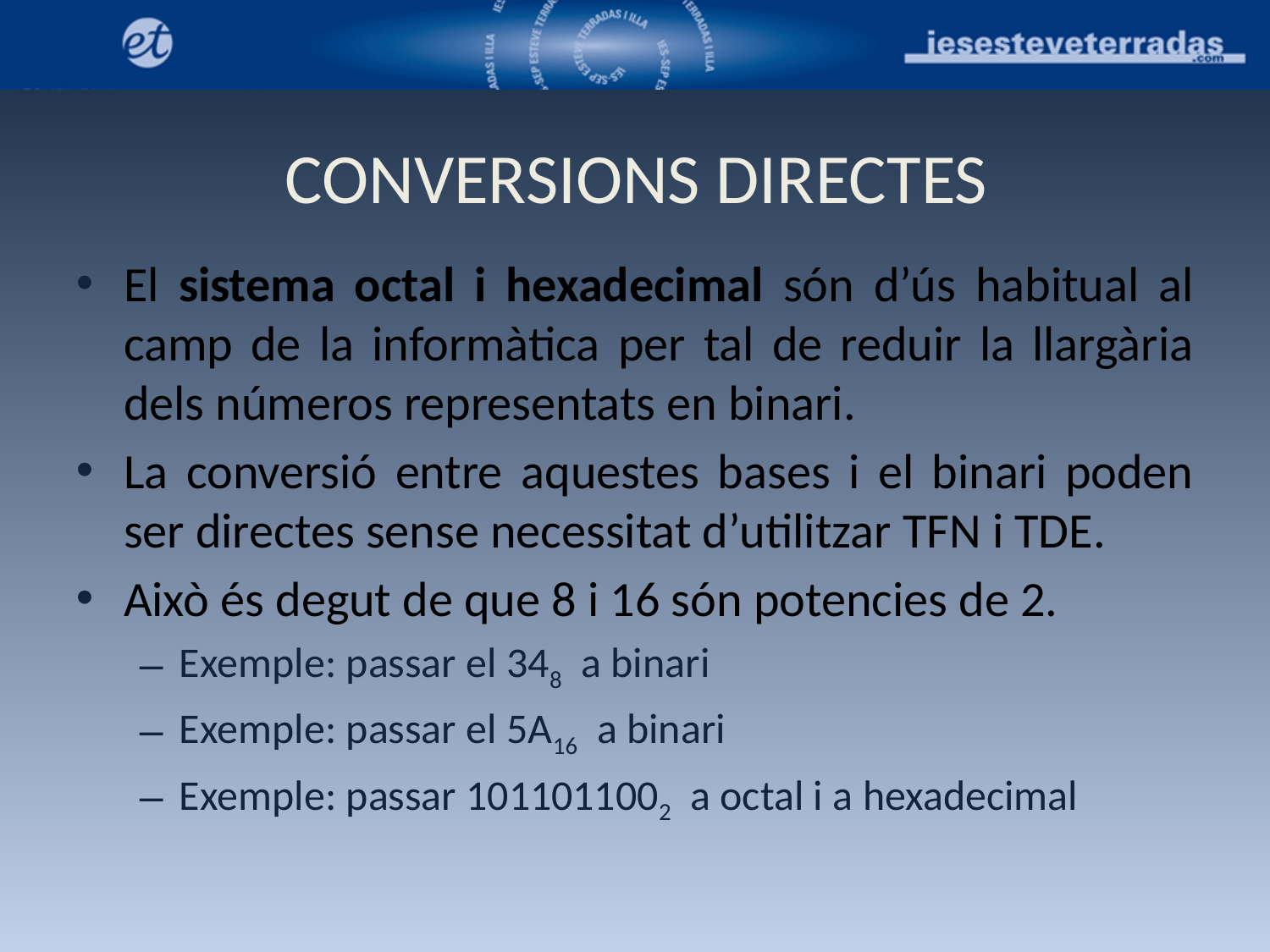

CONVERSIONS DIRECTES
El sistema octal i hexadecimal són d’ús habitual al camp de la informàtica per tal de reduir la llargària dels números representats en binari.
La conversió entre aquestes bases i el binari poden ser directes sense necessitat d’utilitzar TFN i TDE.
Això és degut de que 8 i 16 són potencies de 2.
Exemple: passar el 348  a binari
Exemple: passar el 5A16  a binari
Exemple: passar 1011011002  a octal i a hexadecimal